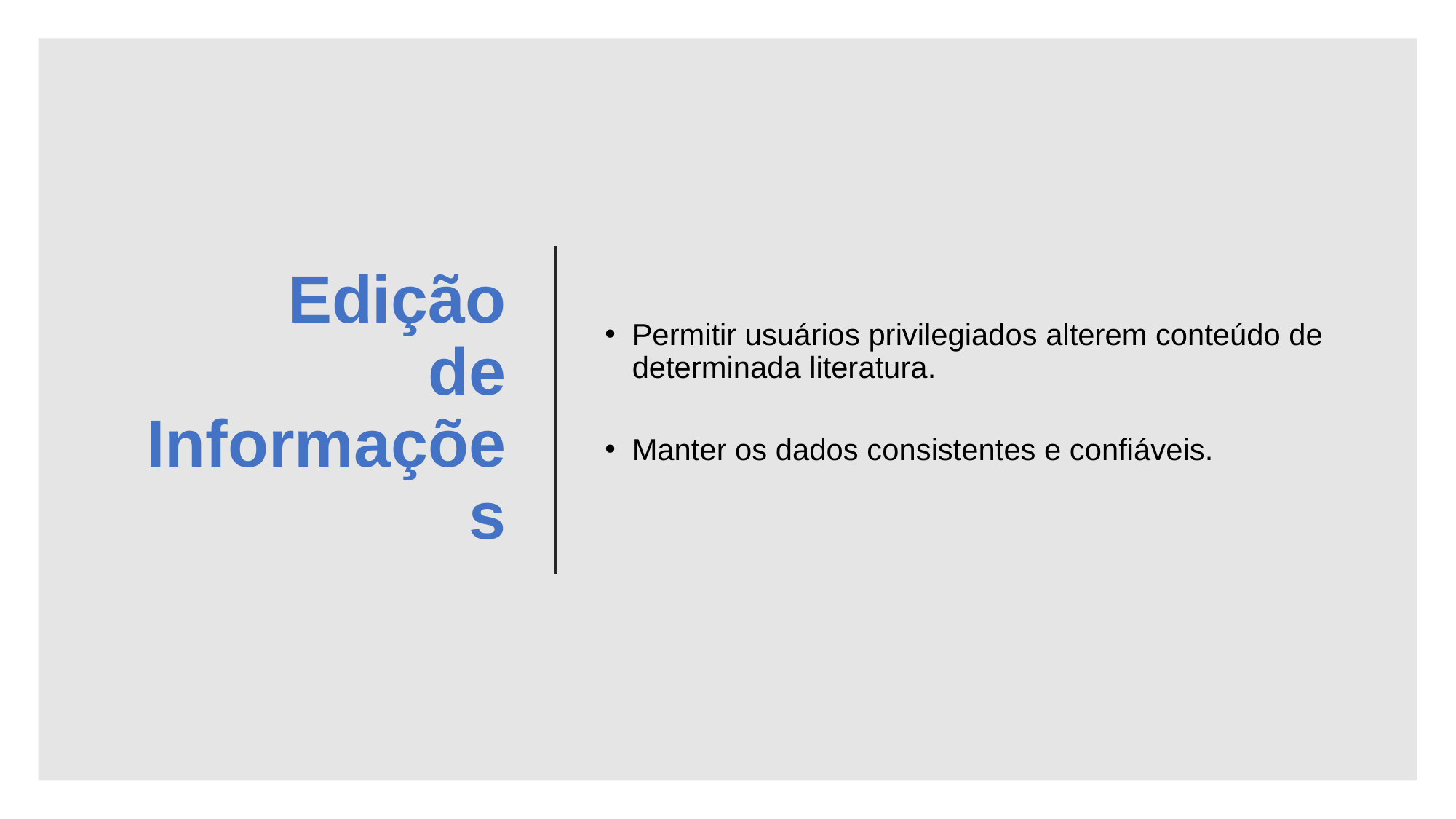

# Edição de Informações
Permitir usuários privilegiados alterem conteúdo de determinada literatura.
Manter os dados consistentes e confiáveis.